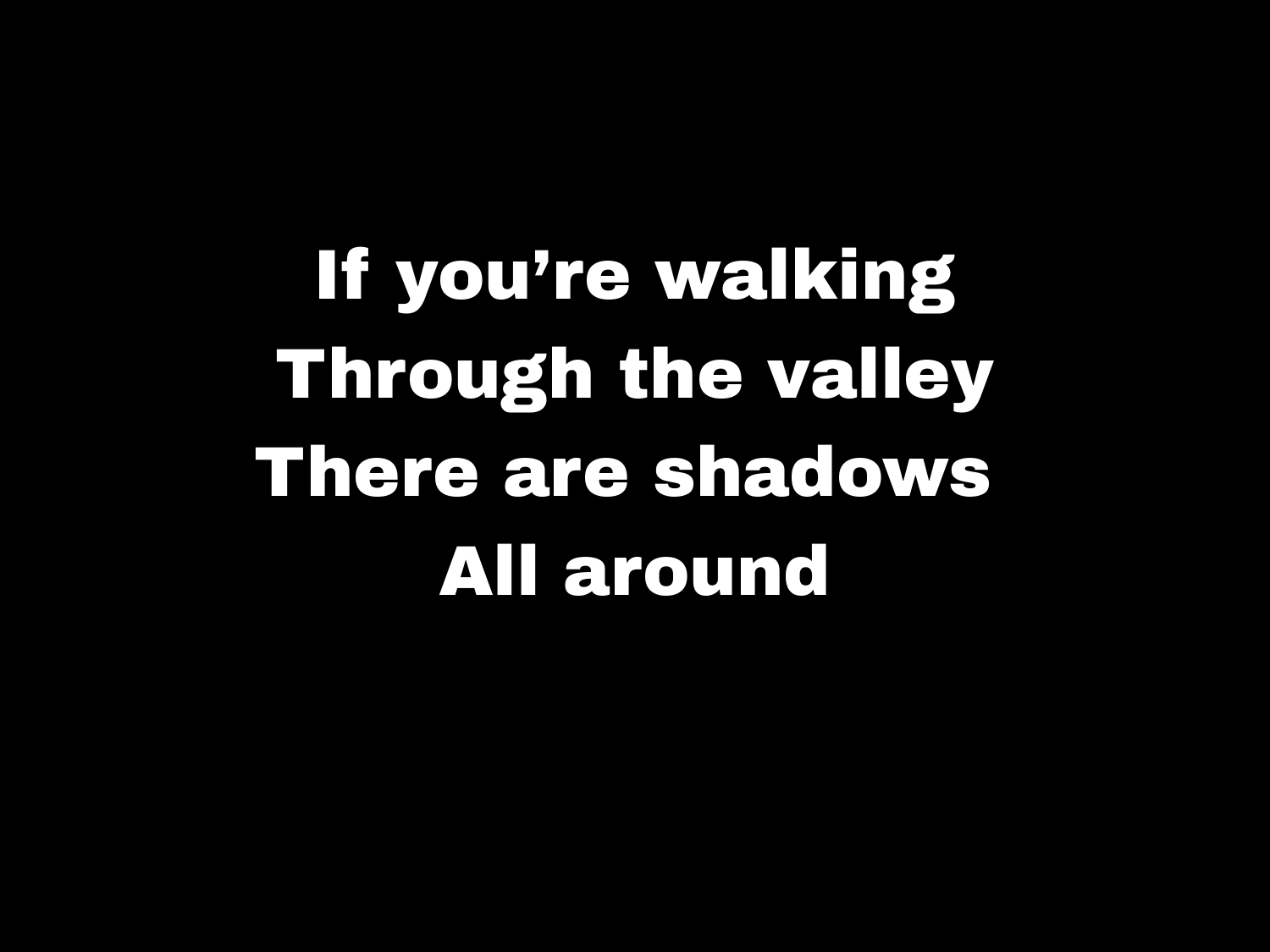

#
If you’re walking
Through the valley
There are shadows
All around